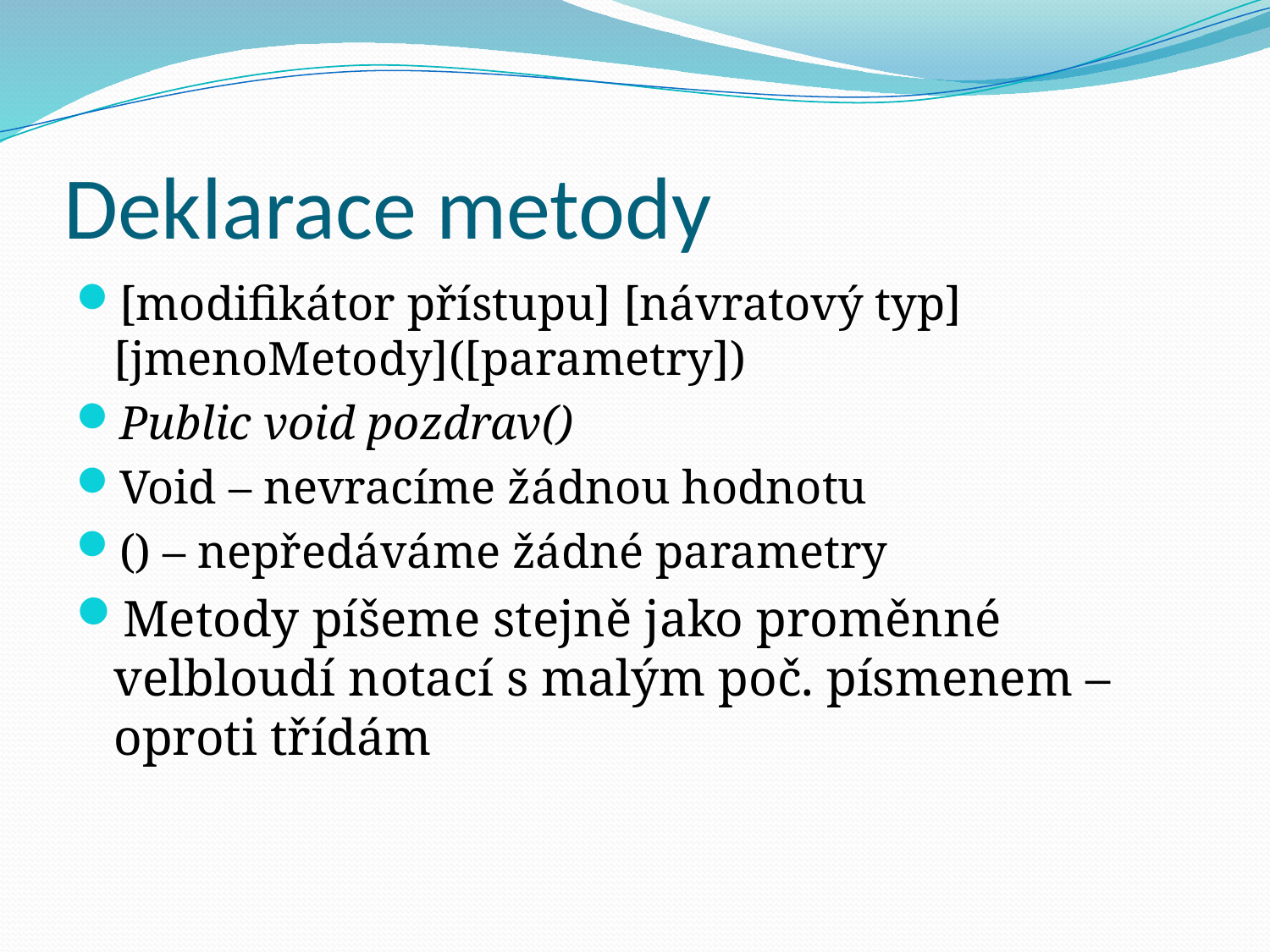

# Deklarace metody
[modifikátor přístupu] [návratový typ] [jmenoMetody]([parametry])
Public void pozdrav()
Void – nevracíme žádnou hodnotu
() – nepředáváme žádné parametry
Metody píšeme stejně jako proměnné velbloudí notací s malým poč. písmenem – oproti třídám